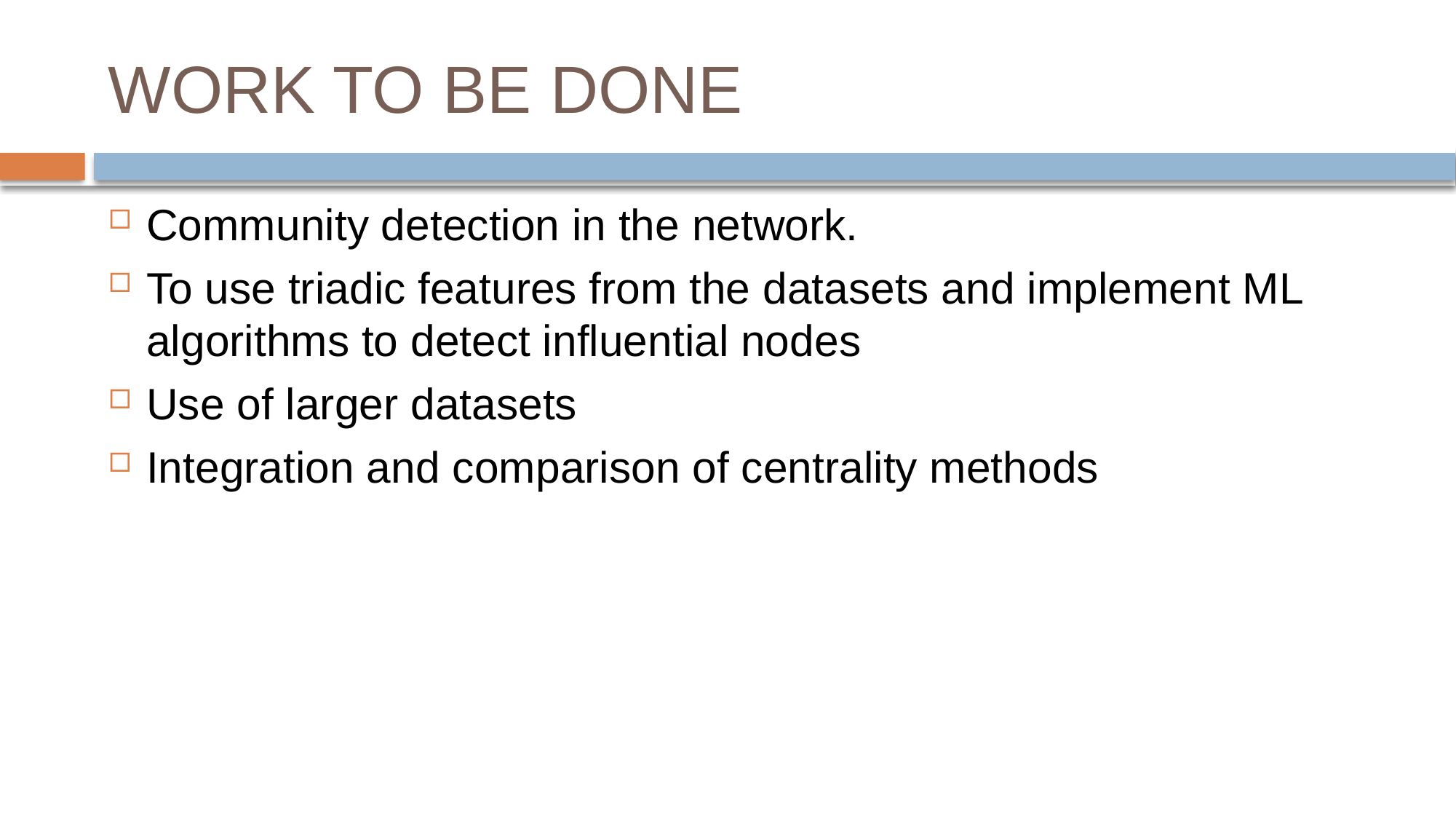

# WORK TO BE DONE
Community detection in the network.
To use triadic features from the datasets and implement ML algorithms to detect influential nodes
Use of larger datasets
Integration and comparison of centrality methods